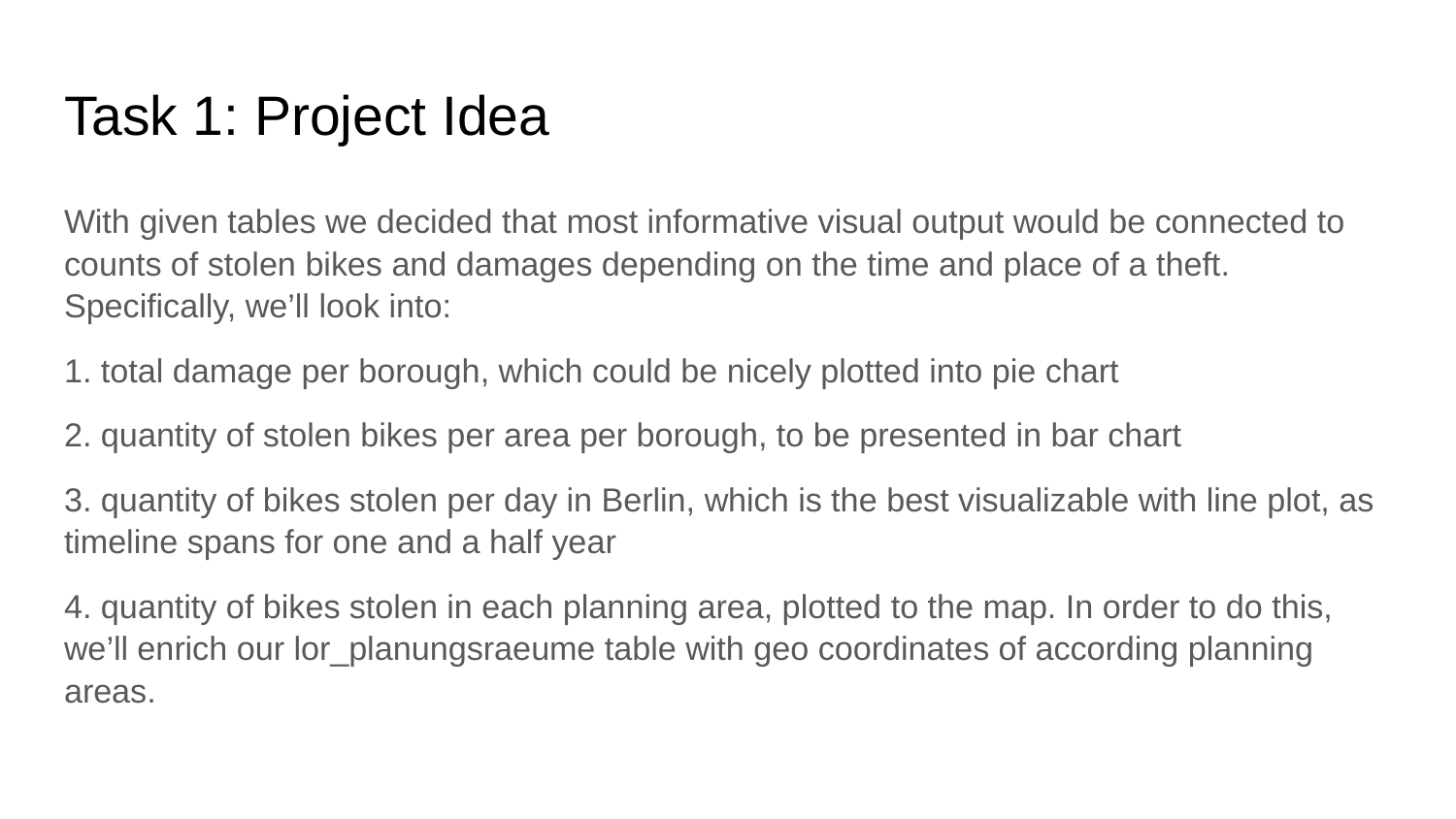

# Task 1: Project Idea
With given tables we decided that most informative visual output would be connected to counts of stolen bikes and damages depending on the time and place of a theft. Specifically, we’ll look into:
1. total damage per borough, which could be nicely plotted into pie chart
2. quantity of stolen bikes per area per borough, to be presented in bar chart
3. quantity of bikes stolen per day in Berlin, which is the best visualizable with line plot, as timeline spans for one and a half year
4. quantity of bikes stolen in each planning area, plotted to the map. In order to do this, we’ll enrich our lor_planungsraeume table with geo coordinates of according planning areas.